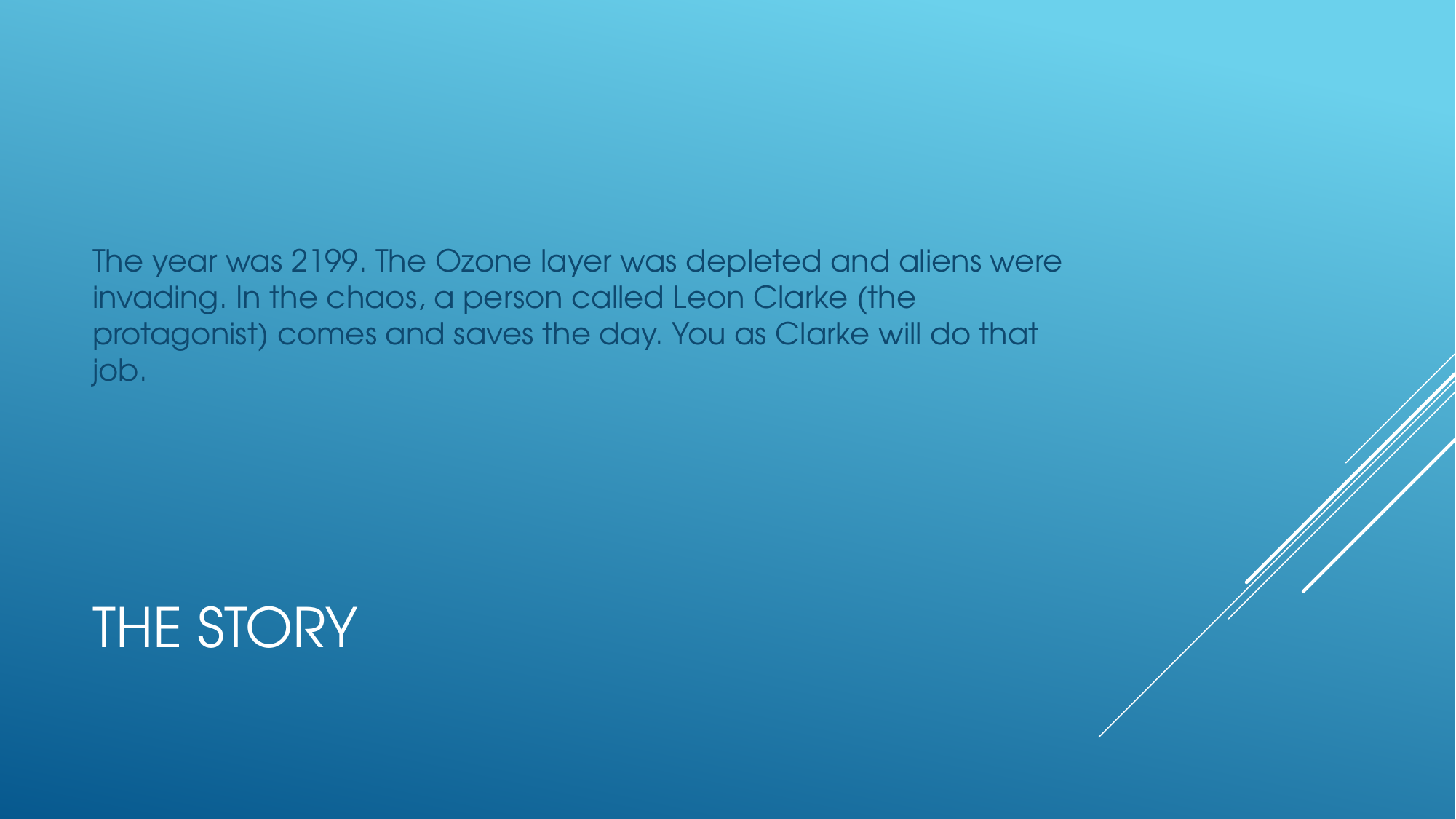

The year was 2199. The Ozone layer was depleted and aliens were invading. In the chaos, a person called Leon Clarke (the protagonist) comes and saves the day. You as Clarke will do that job.
# The story